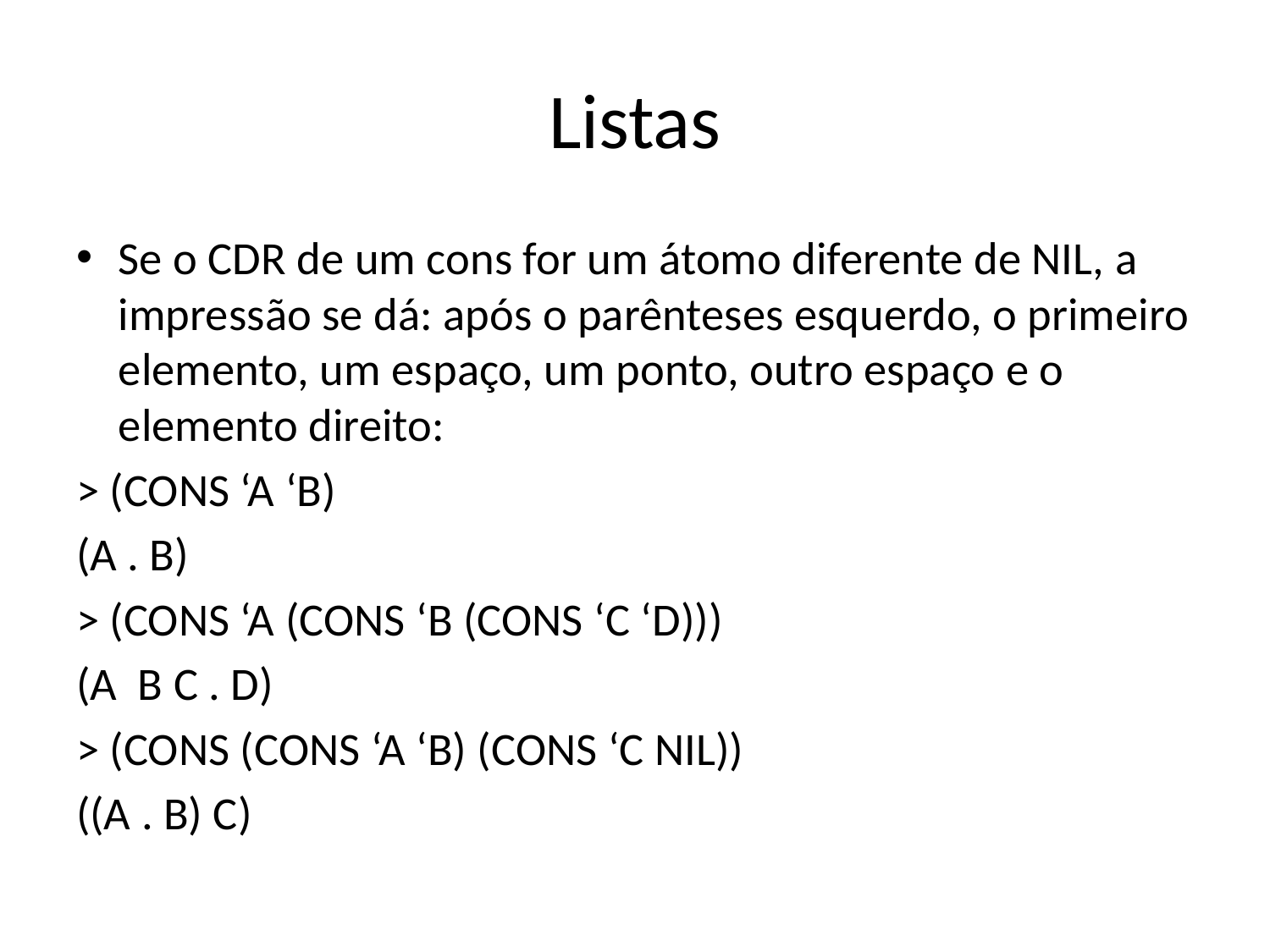

# Listas
Se o CDR de um cons for um átomo diferente de NIL, a impressão se dá: após o parênteses esquerdo, o primeiro elemento, um espaço, um ponto, outro espaço e o elemento direito:
> (CONS ‘A ‘B)
(A . B)
> (CONS ‘A (CONS ‘B (CONS ‘C ‘D)))
(A  B C . D)
> (CONS (CONS ‘A ‘B) (CONS ‘C NIL))
((A . B) C)